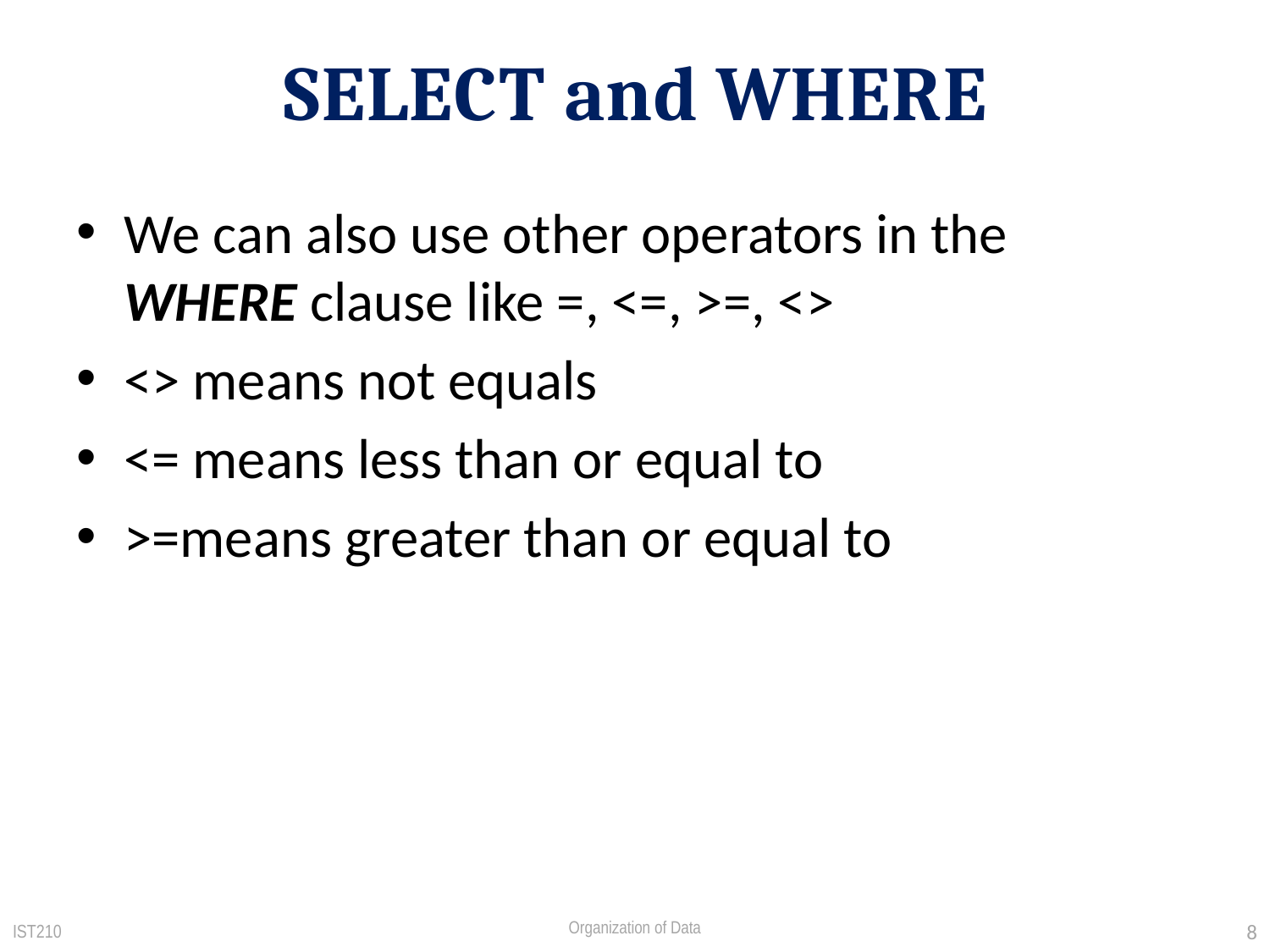

# SELECT and WHERE
We can also use other operators in the WHERE clause like =, <=, >=, <>
<> means not equals
<= means less than or equal to
>=means greater than or equal to

IST210
Organization of Data
8